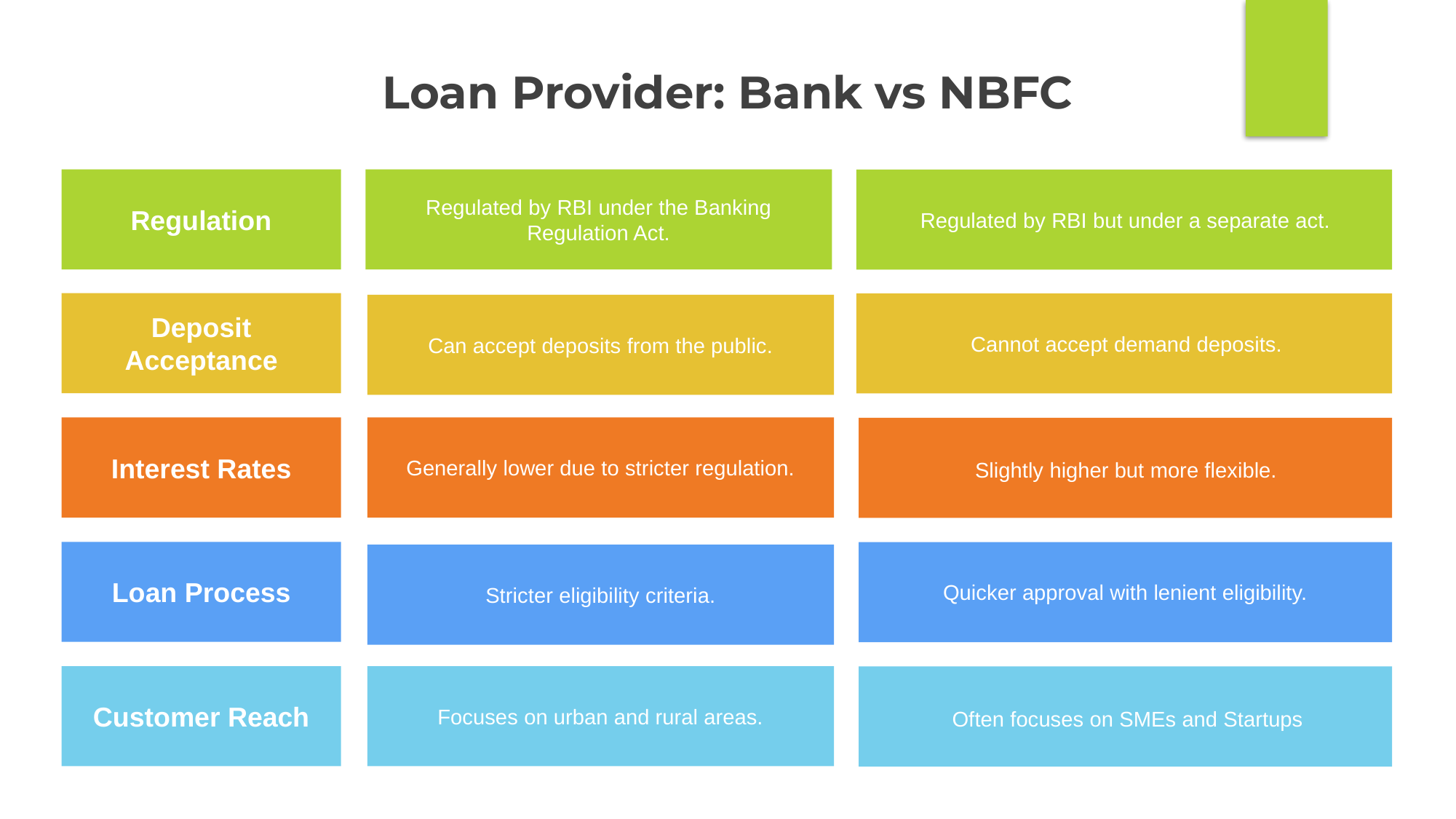

Loan Provider: Bank vs NBFC
Regulation

Regulated by RBI but under a separate act.
Cannot accept demand deposits.
Deposit Acceptance

Interest Rates

Slightly higher but more flexible.
Quicker approval with lenient eligibility.
Loan Process

Customer Reach

Often focuses on SMEs and Startups
Regulated by RBI under the Banking Regulation Act.
Can accept deposits from the public.
Generally lower due to stricter regulation.
Stricter eligibility criteria.
Focuses on urban and rural areas.